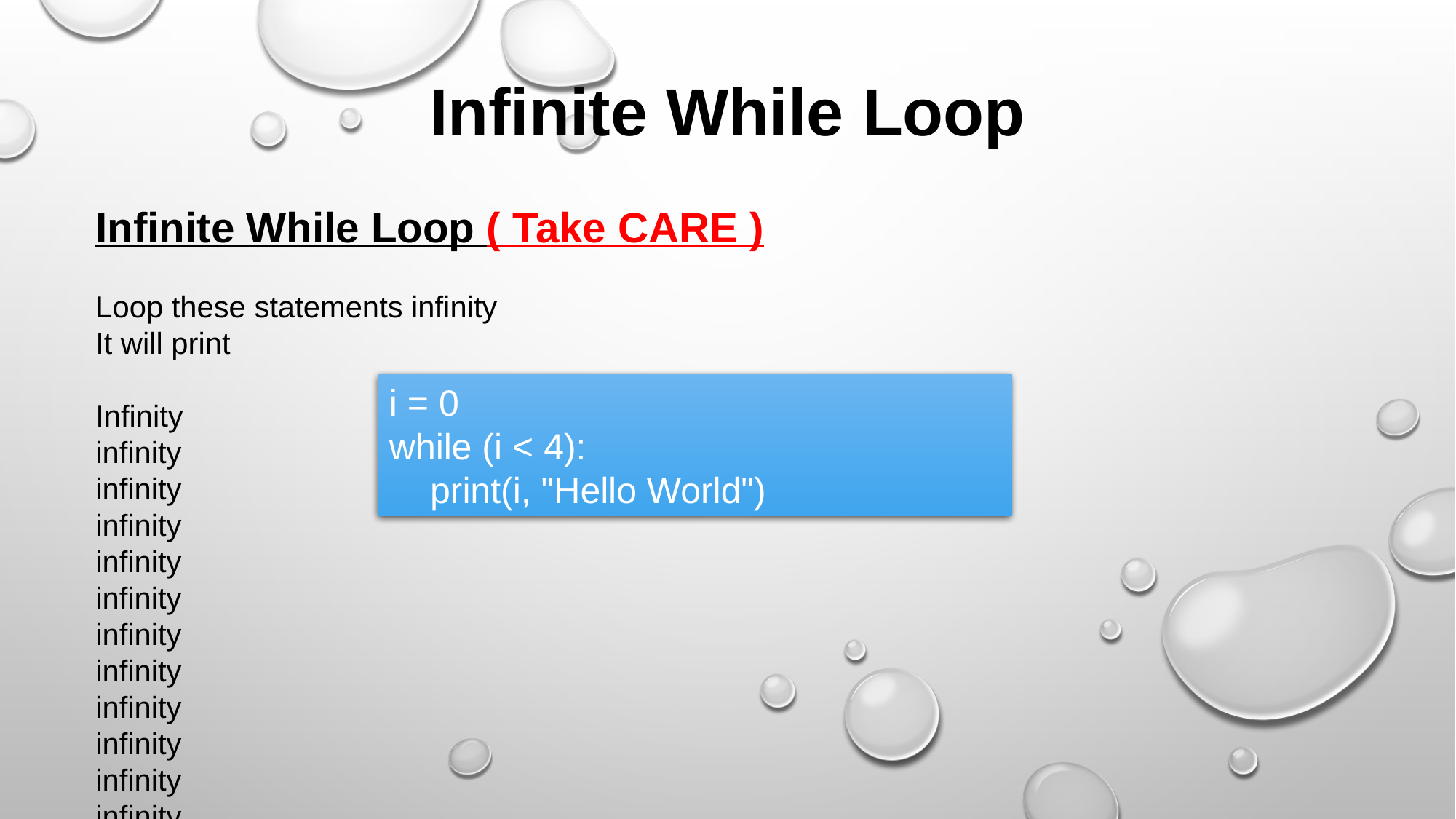

Infinite While Loop
Infinite While Loop ( Take CARE )

Loop these statements infinity
It will print

Infinity
infinity
infinity
infinity
infinity
infinity
infinity
infinity
infinity
infinity
infinity
infinity
infinity

i = 0
while (i < 4):
    print(i, "Hello World")